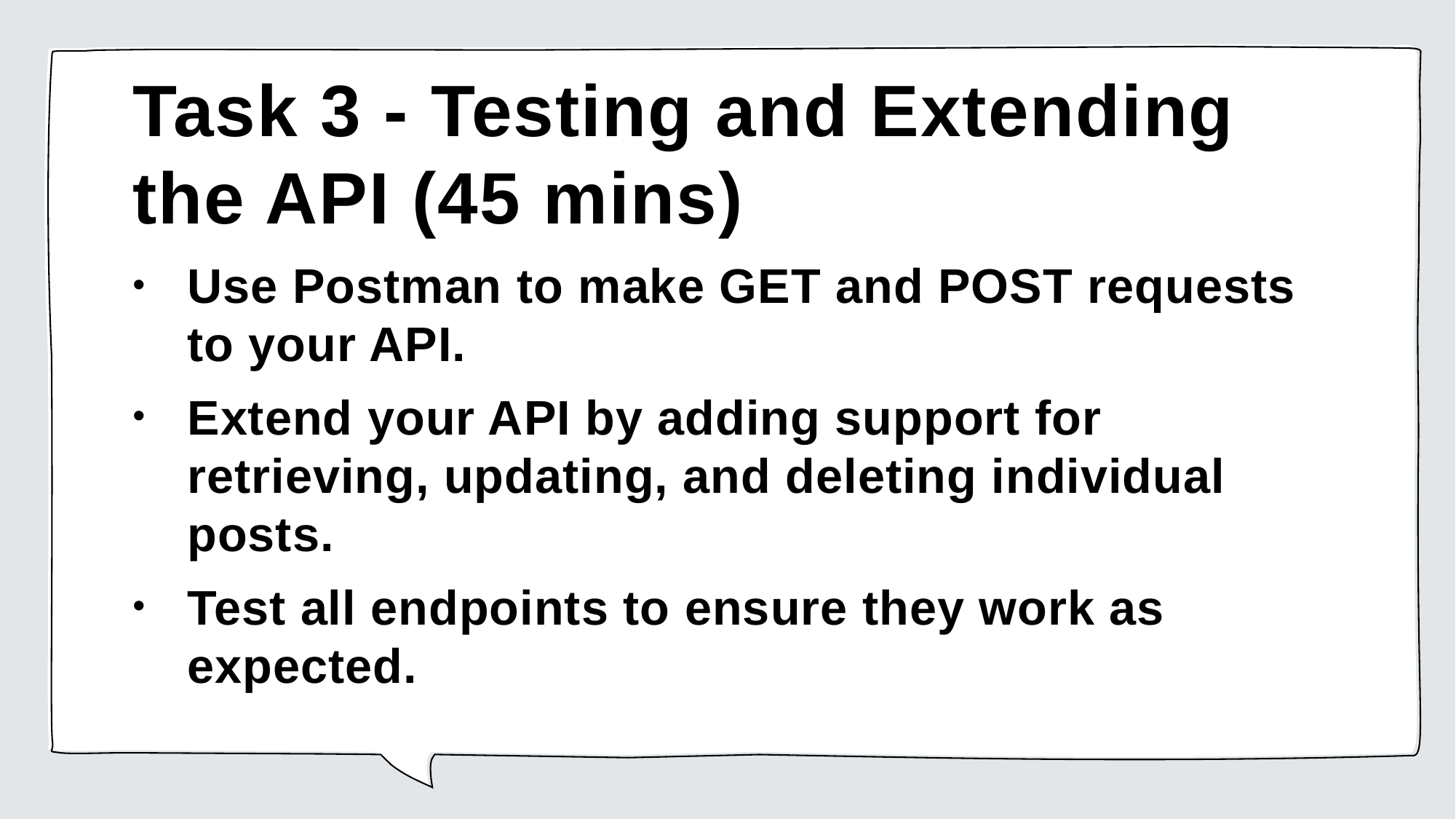

# Task 3 - Testing and Extending the API (45 mins)
Use Postman to make GET and POST requests to your API.
Extend your API by adding support for retrieving, updating, and deleting individual posts.
Test all endpoints to ensure they work as expected.